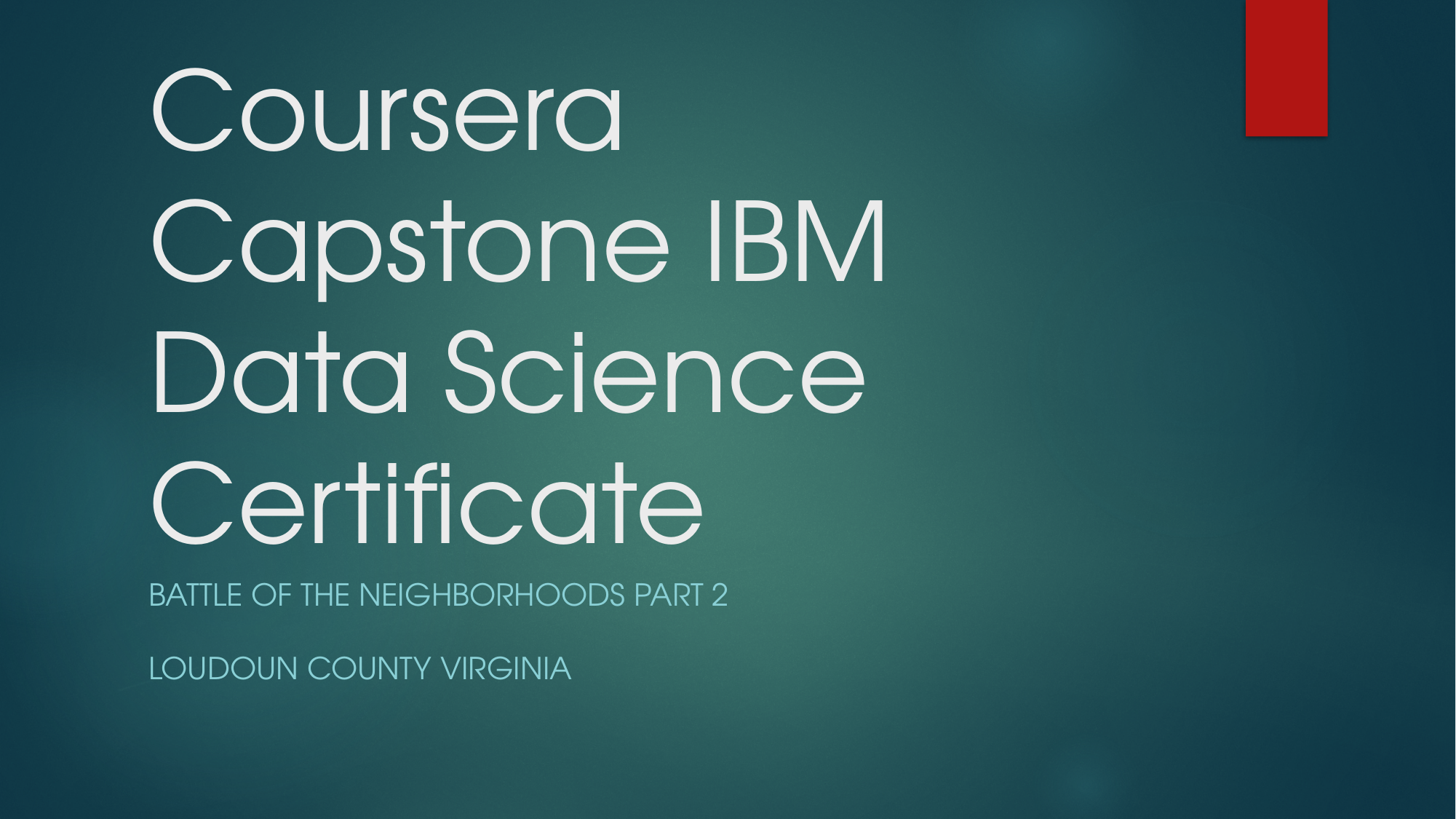

# Coursera Capstone IBM Data Science Certificate
BATTLE OF THE NEIGHBORHOODS PART 2
LOUDOUN COUNTY VIRGINIA